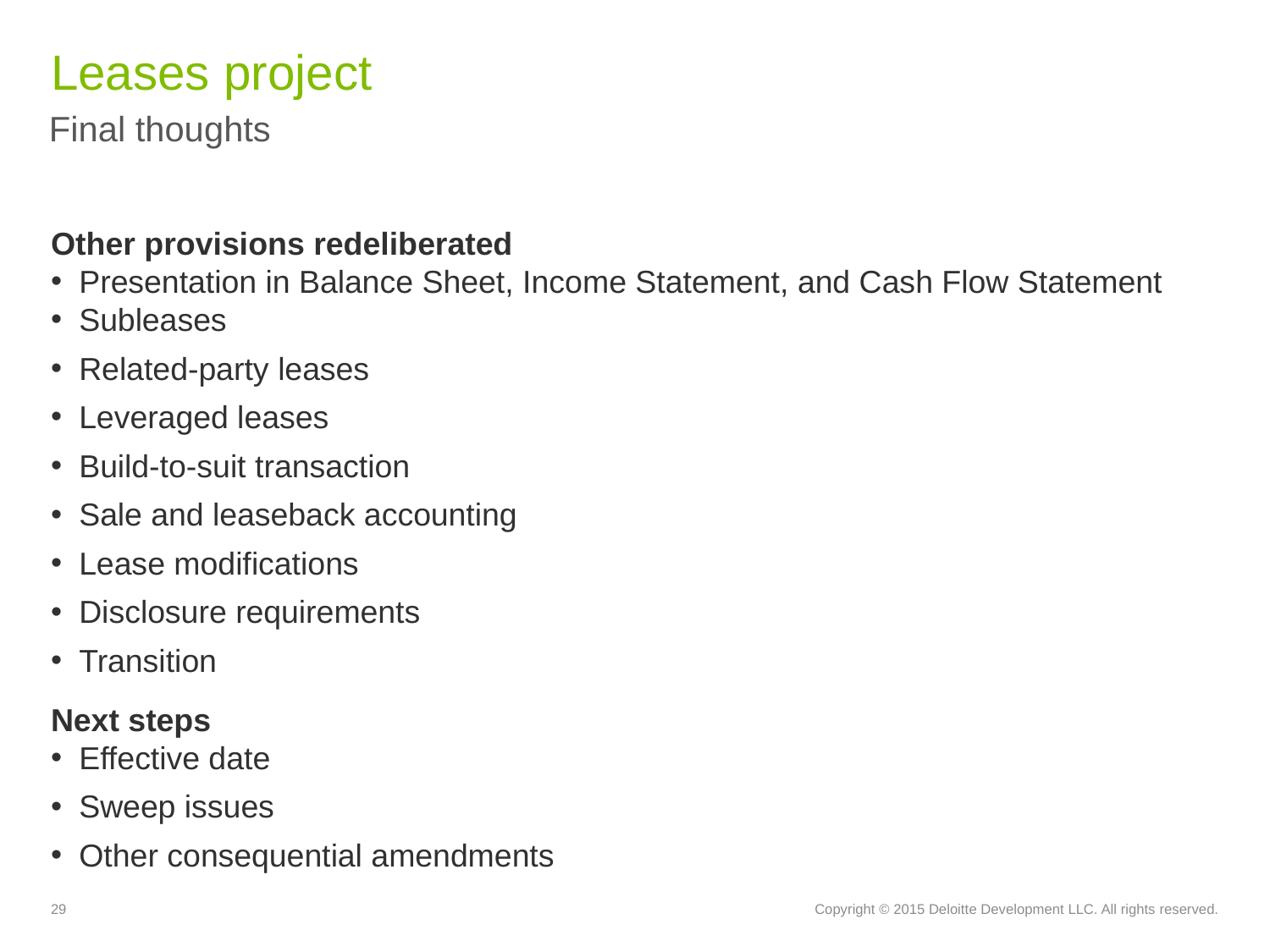

# Leases project
Final thoughts
Other provisions redeliberated
Presentation in Balance Sheet, Income Statement, and Cash Flow Statement
Subleases
Related-party leases
Leveraged leases
Build-to-suit transaction
Sale and leaseback accounting
Lease modifications
Disclosure requirements
Transition
Next steps
Effective date
Sweep issues
Other consequential amendments